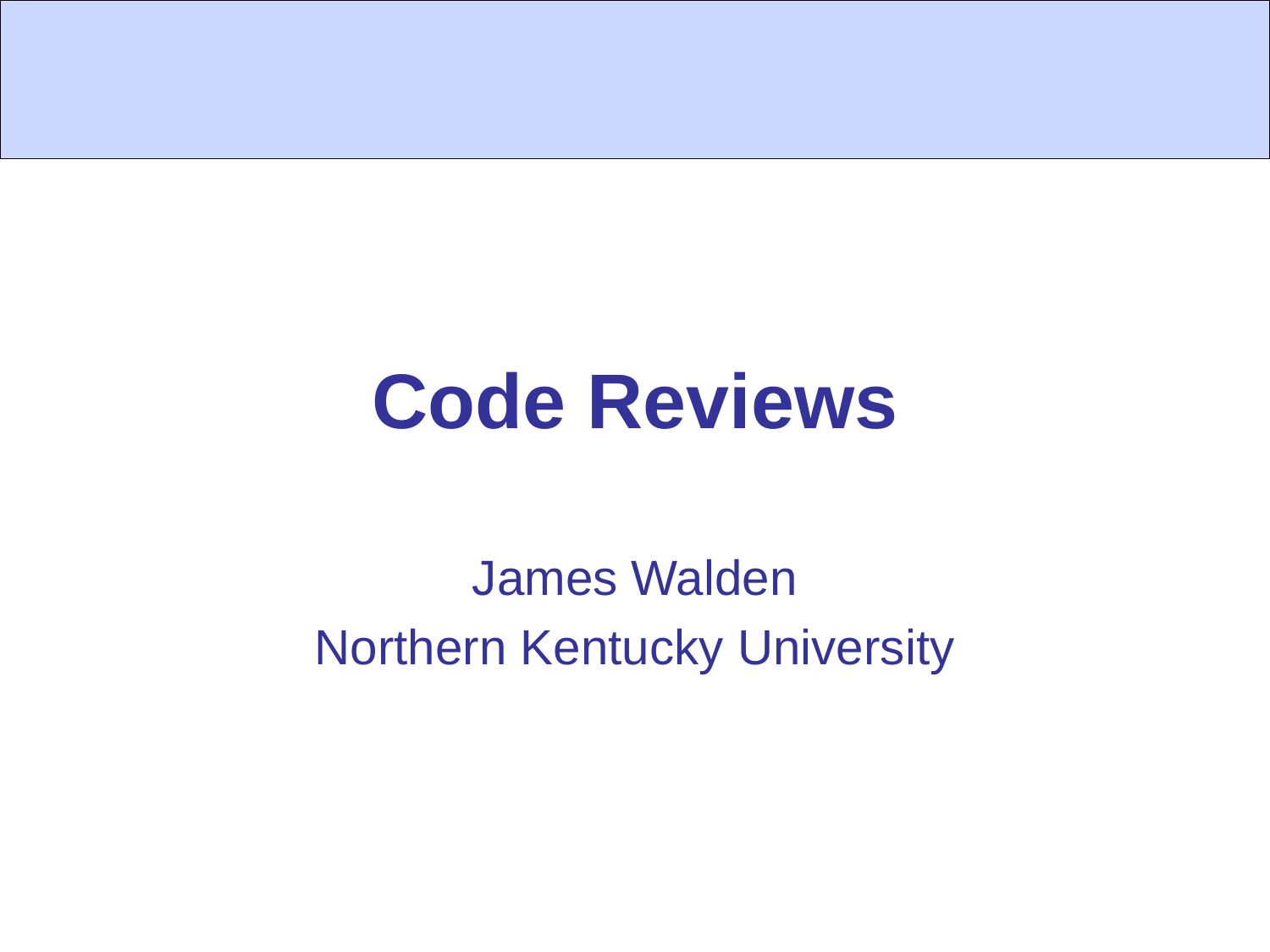

# Code Reviews
James Walden
Northern Kentucky University